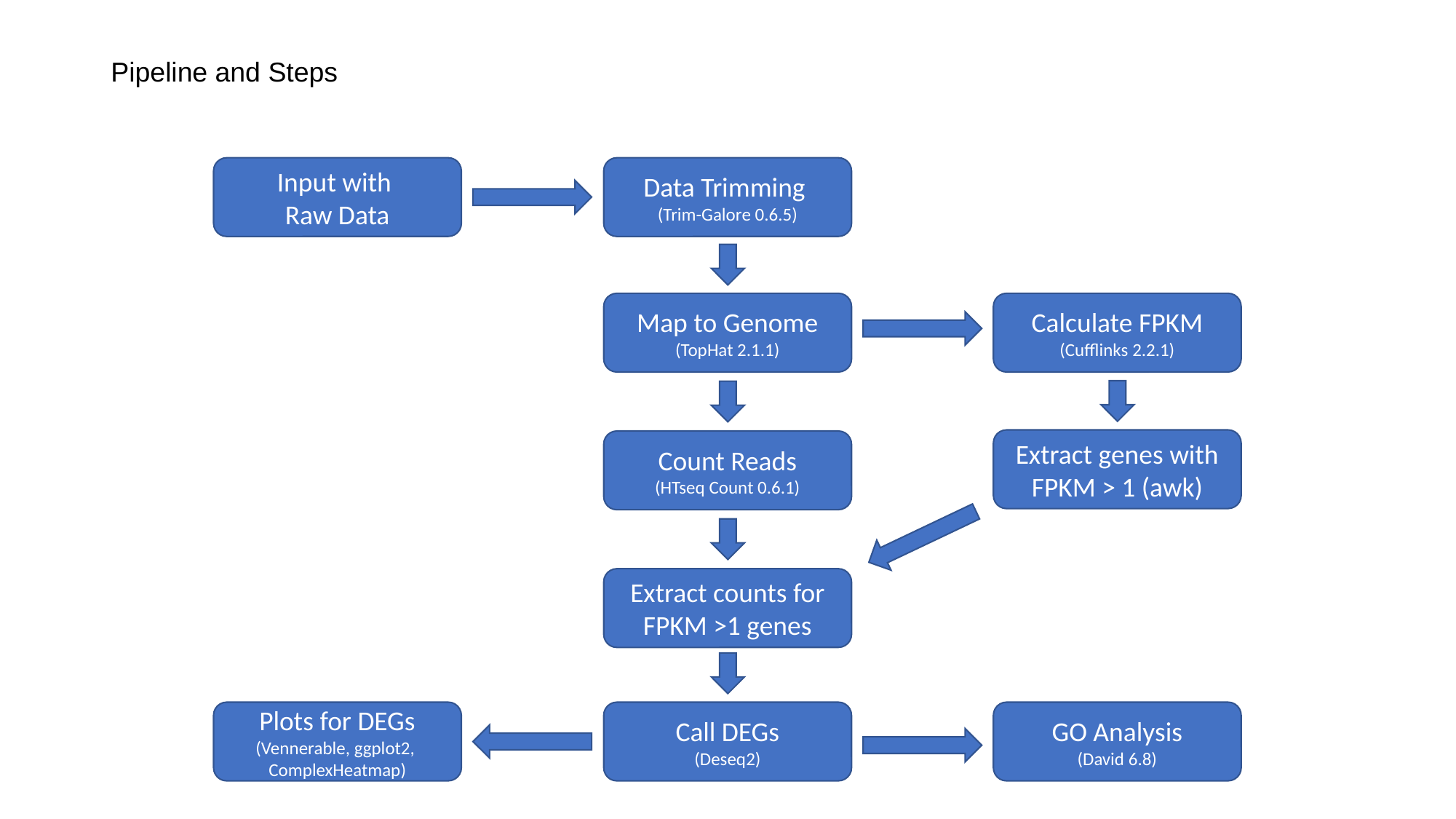

# Pipeline and Steps
Input with
Raw Data
Data Trimming
(Trim-Galore 0.6.5)

Calculate FPKM
(Cufflinks 2.2.1)
Map to Genome
(TopHat 2.1.1)

Extract genes with FPKM > 1 (awk)
Count Reads
(HTseq Count 0.6.1)

Extract counts for FPKM >1 genes

Plots for DEGs
(Vennerable, ggplot2,  ComplexHeatmap)
Call DEGs
(Deseq2)
GO Analysis
(David 6.8)